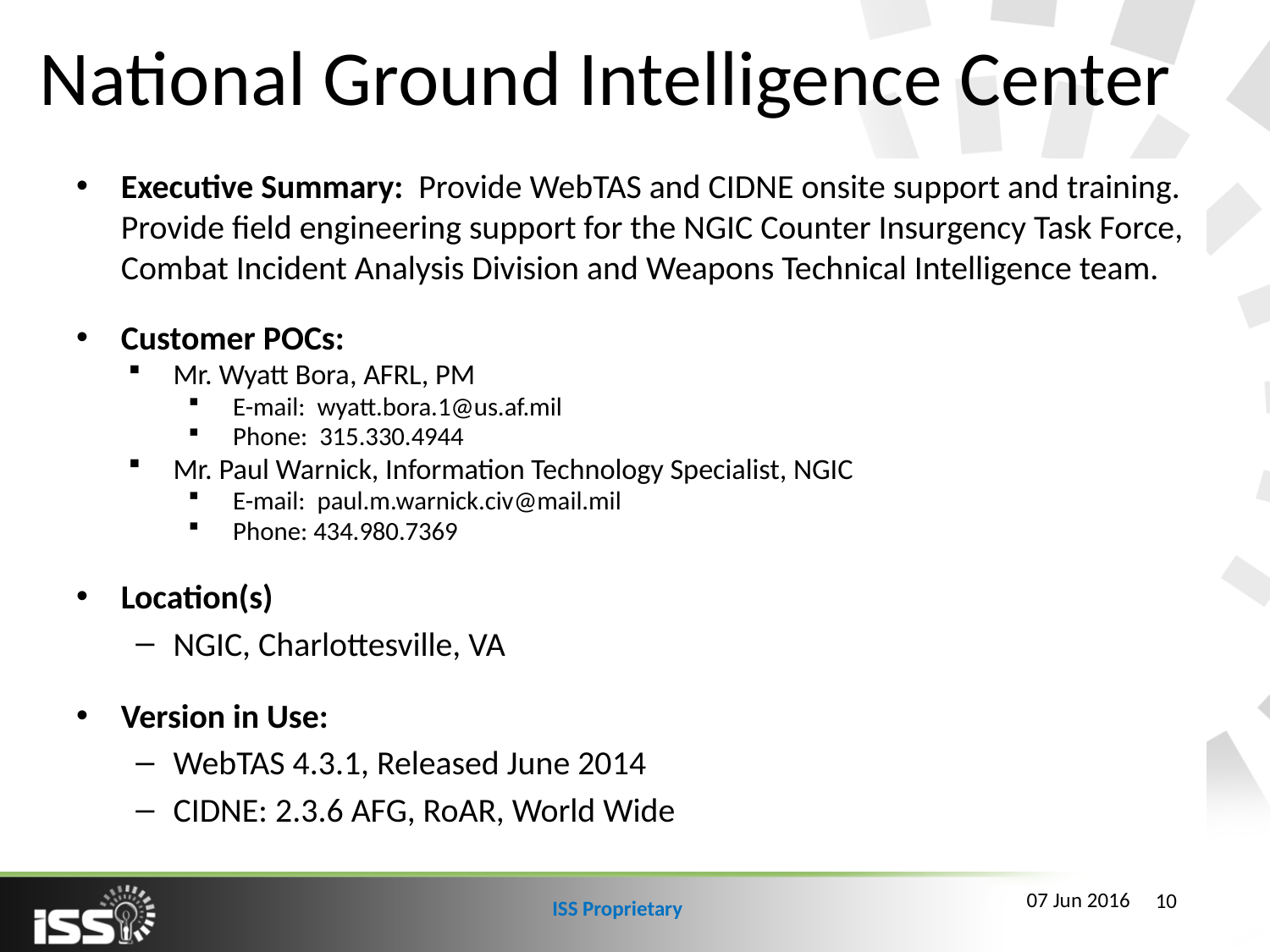

# National Ground Intelligence Center
Executive Summary:  Provide WebTAS and CIDNE onsite support and training. Provide field engineering support for the NGIC Counter Insurgency Task Force, Combat Incident Analysis Division and Weapons Technical Intelligence team.

Customer POCs:
Mr. Wyatt Bora, AFRL, PM
E-mail:  wyatt.bora.1@us.af.mil
Phone:  315.330.4944
Mr. Paul Warnick, Information Technology Specialist, NGIC
E-mail:  paul.m.warnick.civ@mail.mil
Phone: 434.980.7369

Location(s)
NGIC, Charlottesville, VA

Version in Use:
WebTAS 4.3.1, Released June 2014
CIDNE: 2.3.6 AFG, RoAR, World Wide
07 Jun 2016
10